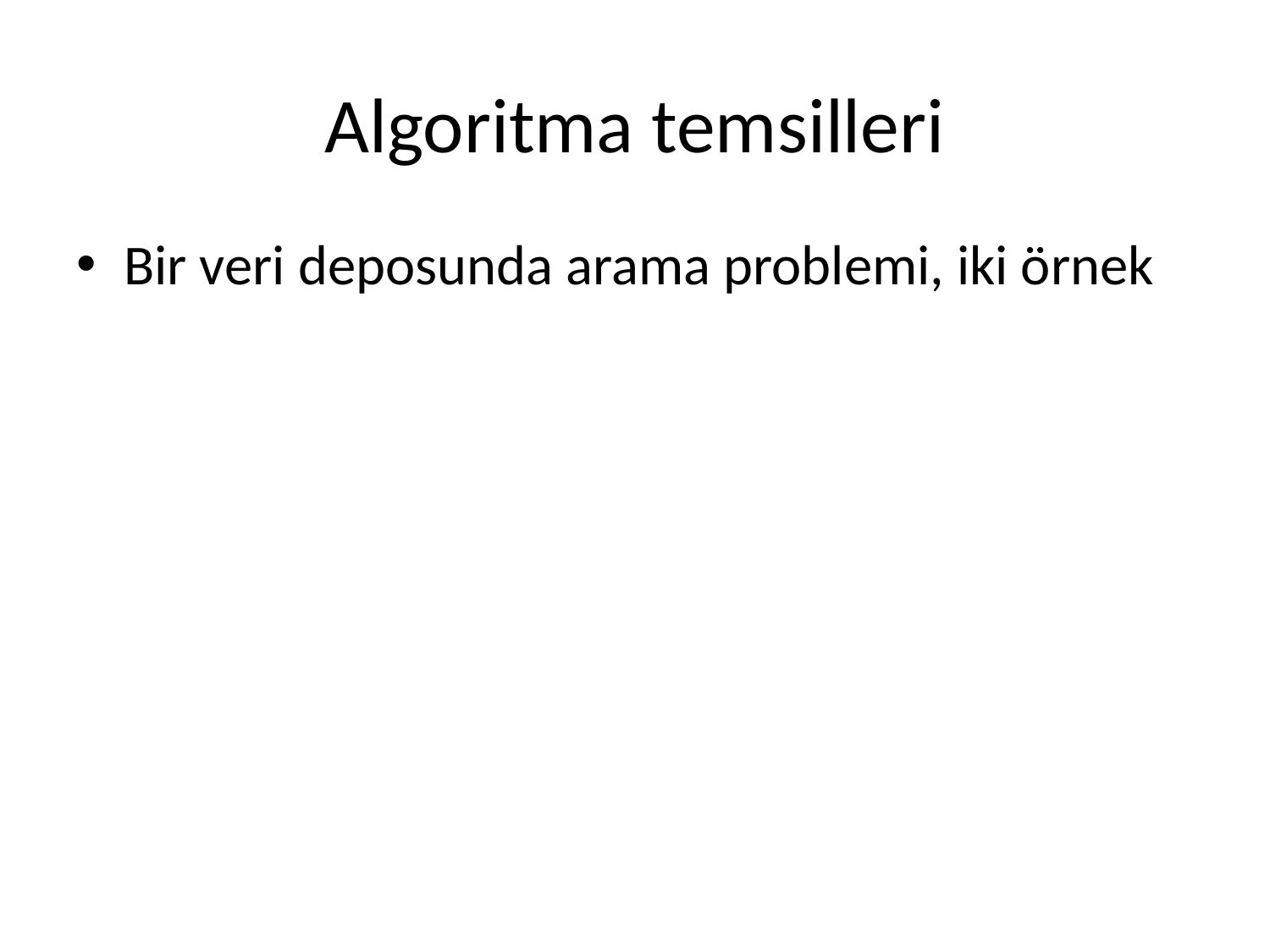

# Algoritma temsilleri
Bir veri deposunda arama problemi, iki örnek